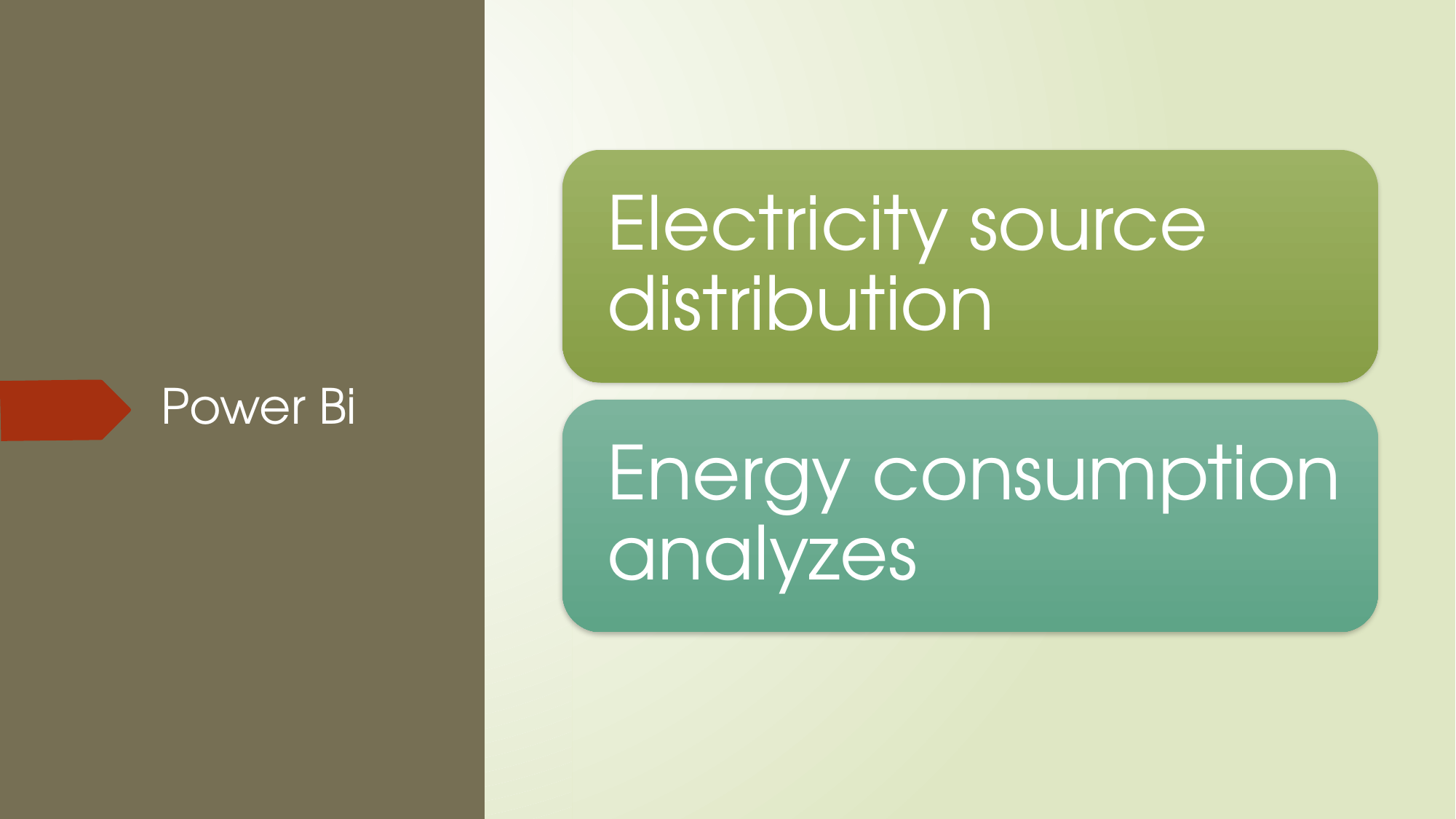

Electricity source distribution
Energy consumption analyzes
# Power Bi